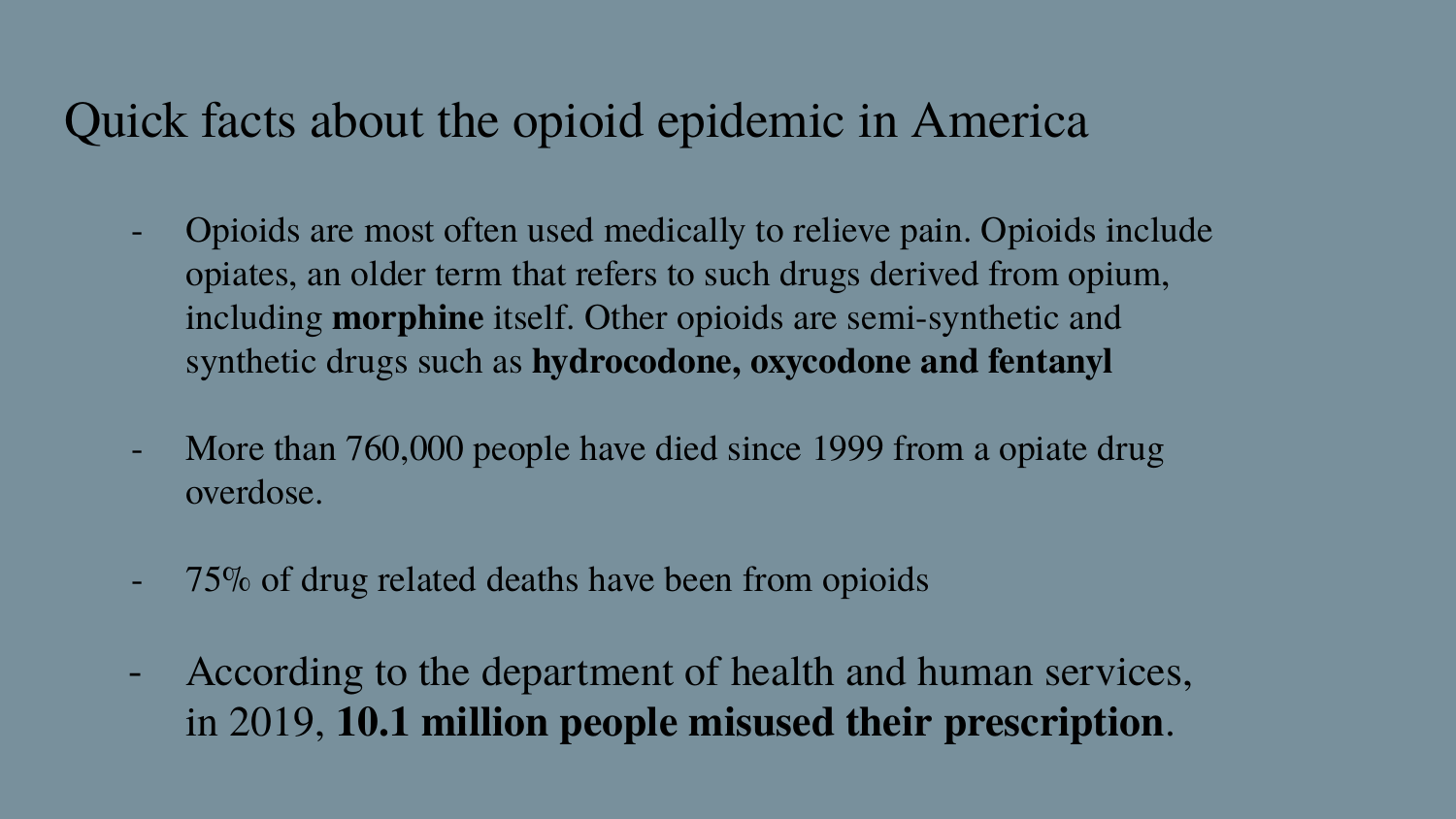

# Quick facts about the opioid epidemic in America
Opioids are most often used medically to relieve pain. Opioids include opiates, an older term that refers to such drugs derived from opium, including morphine itself. Other opioids are semi-synthetic and synthetic drugs such as hydrocodone, oxycodone and fentanyl

More than 760,000 people have died since 1999 from a opiate drug overdose.

75% of drug related deaths have been from opioids

According to the department of health and human services, in 2019, 10.1 million people misused their prescription.